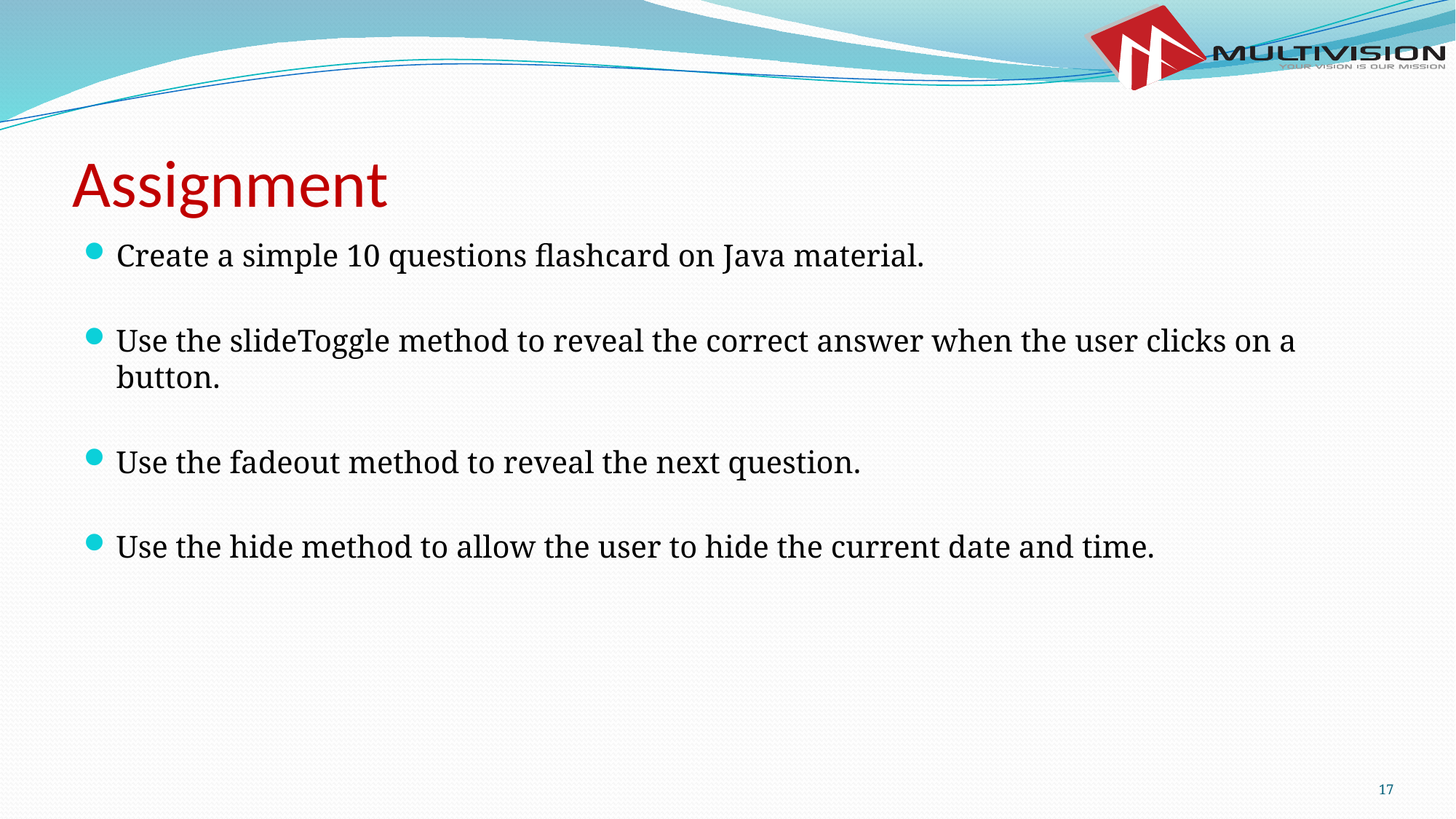

# Assignment
Create a simple 10 questions flashcard on Java material.

Use the slideToggle method to reveal the correct answer when the user clicks on a button.

Use the fadeout method to reveal the next question.

Use the hide method to allow the user to hide the current date and time.